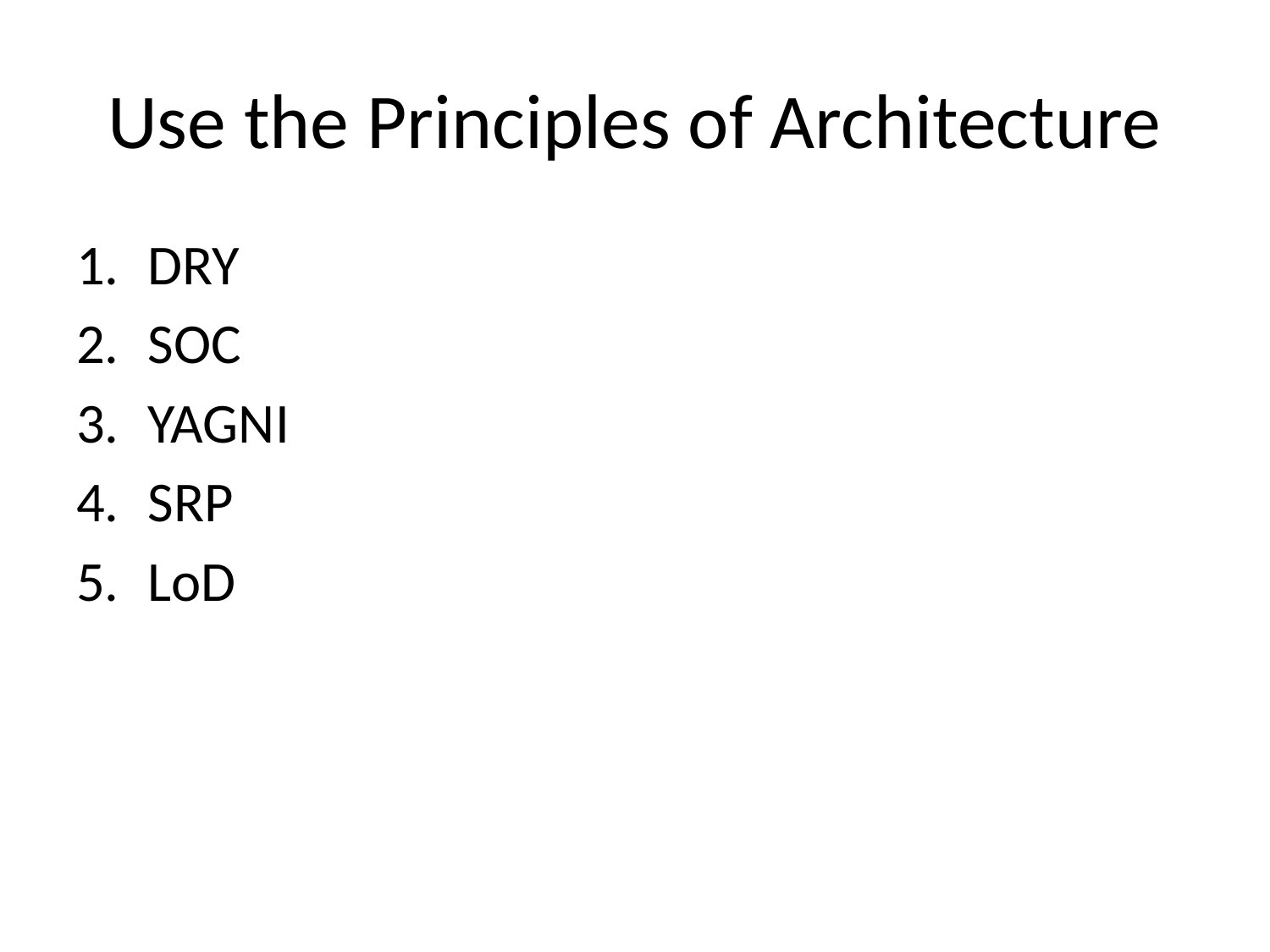

# Use the Principles of Architecture
DRY
SOC
YAGNI
SRP
LoD